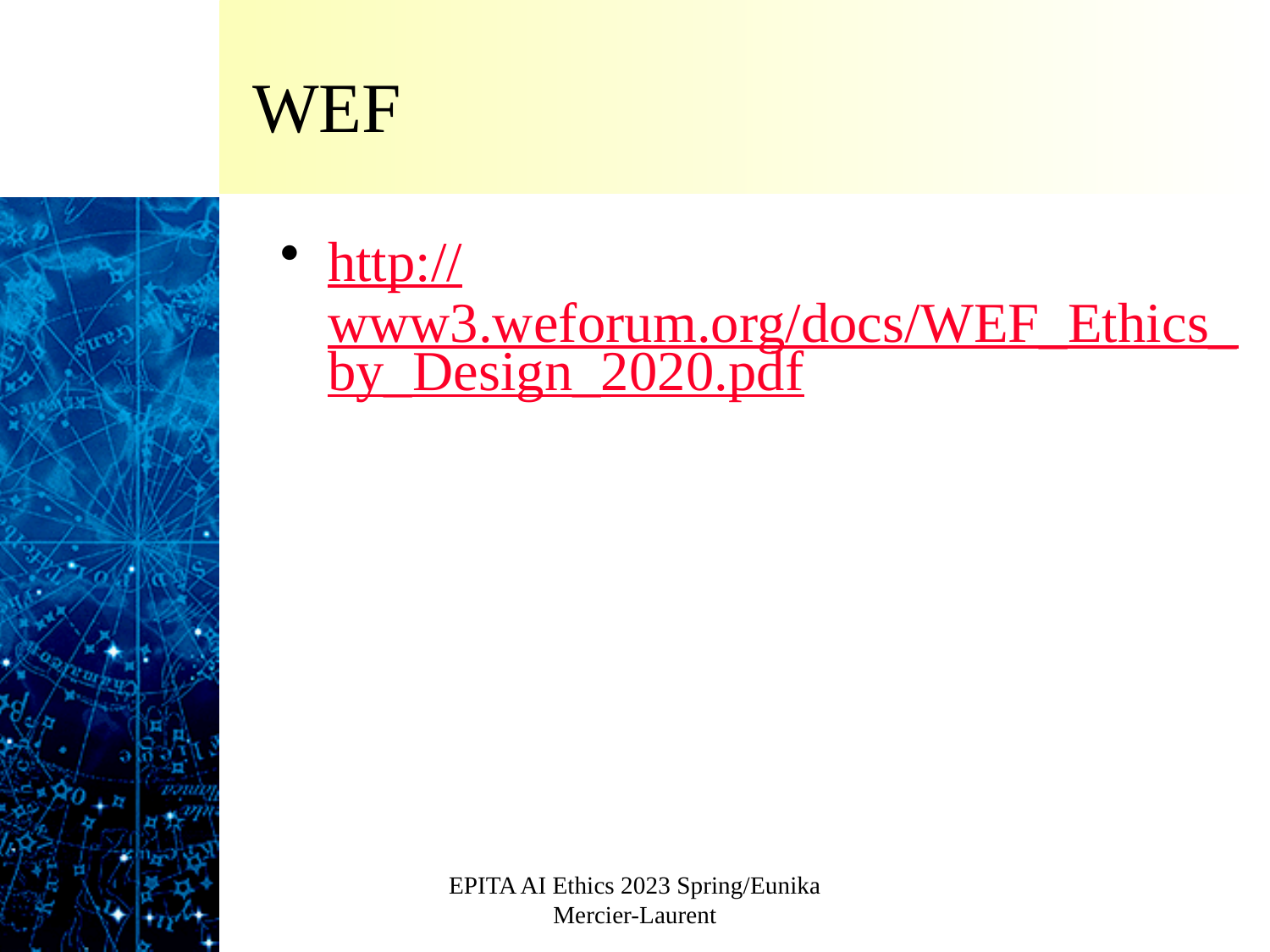

# WEF
http://www3.weforum.org/docs/WEF_Ethics_by_Design_2020.pdf

EPITA AI Ethics 2023 Spring/Eunika Mercier-Laurent